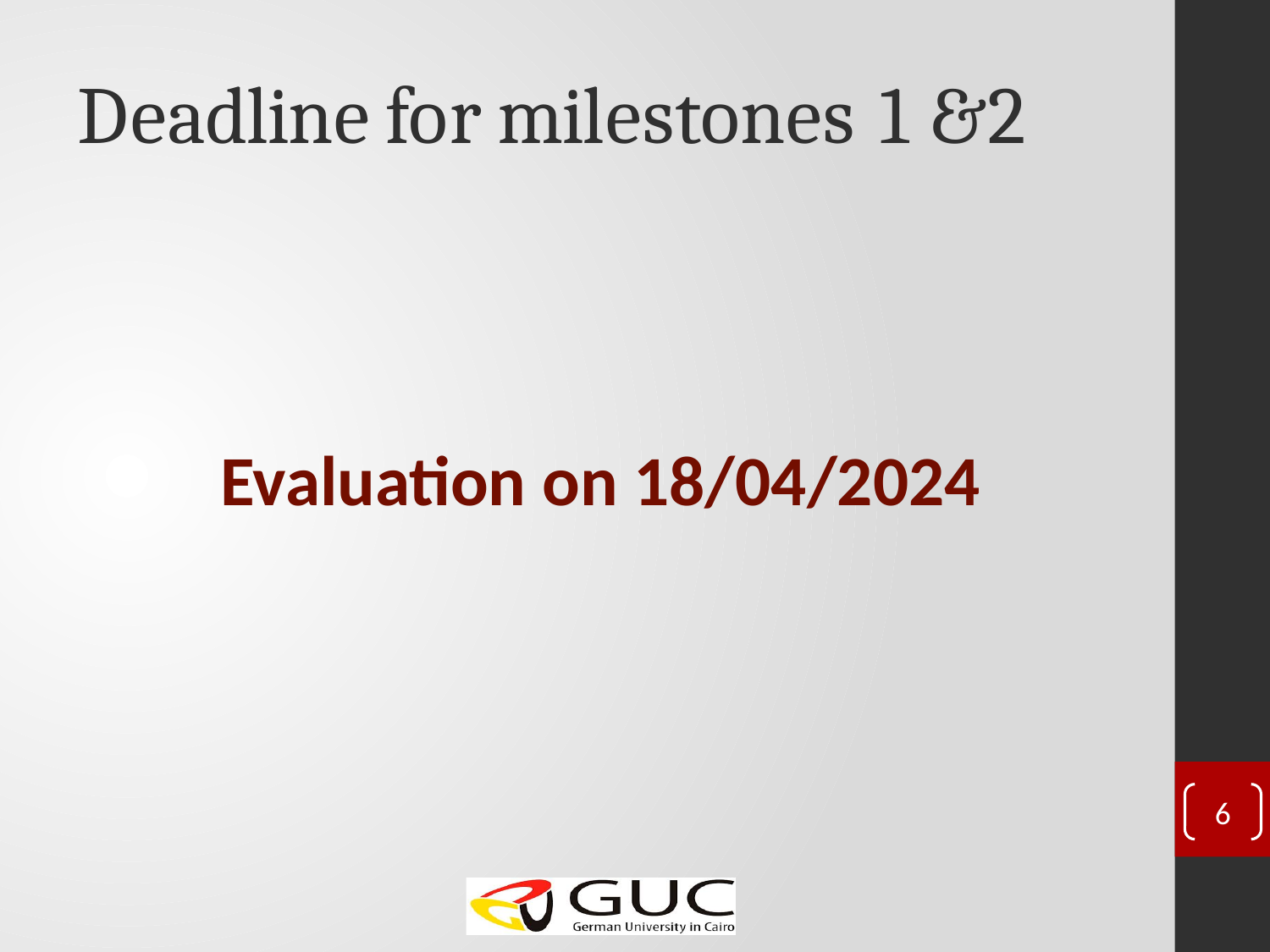

# Deadline for milestones 1 &2

Evaluation on 18/04/2024
6